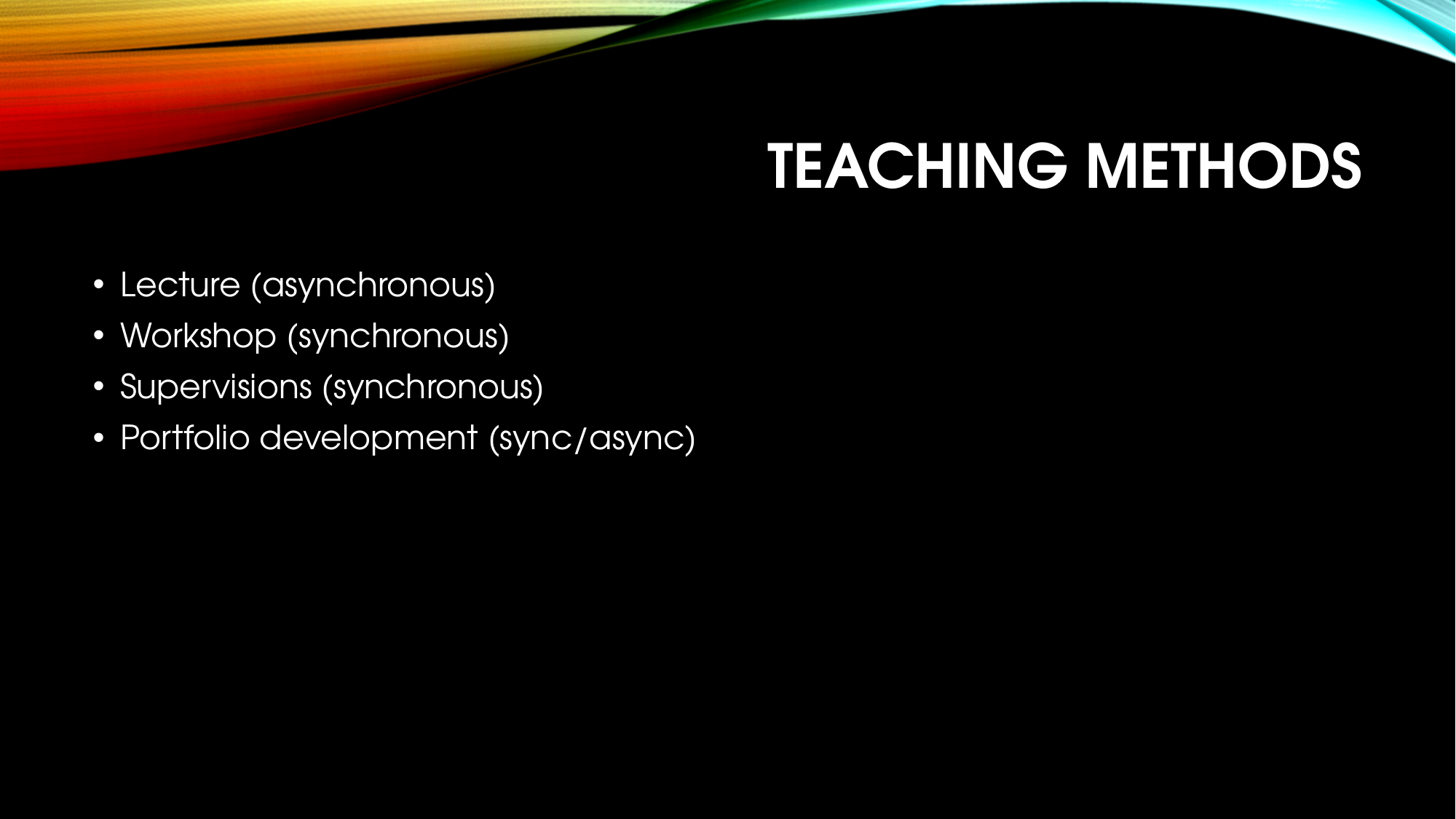

# Teaching Methods
Lecture (asynchronous)
Workshop (synchronous)
Supervisions (synchronous)
Portfolio development (sync/async)